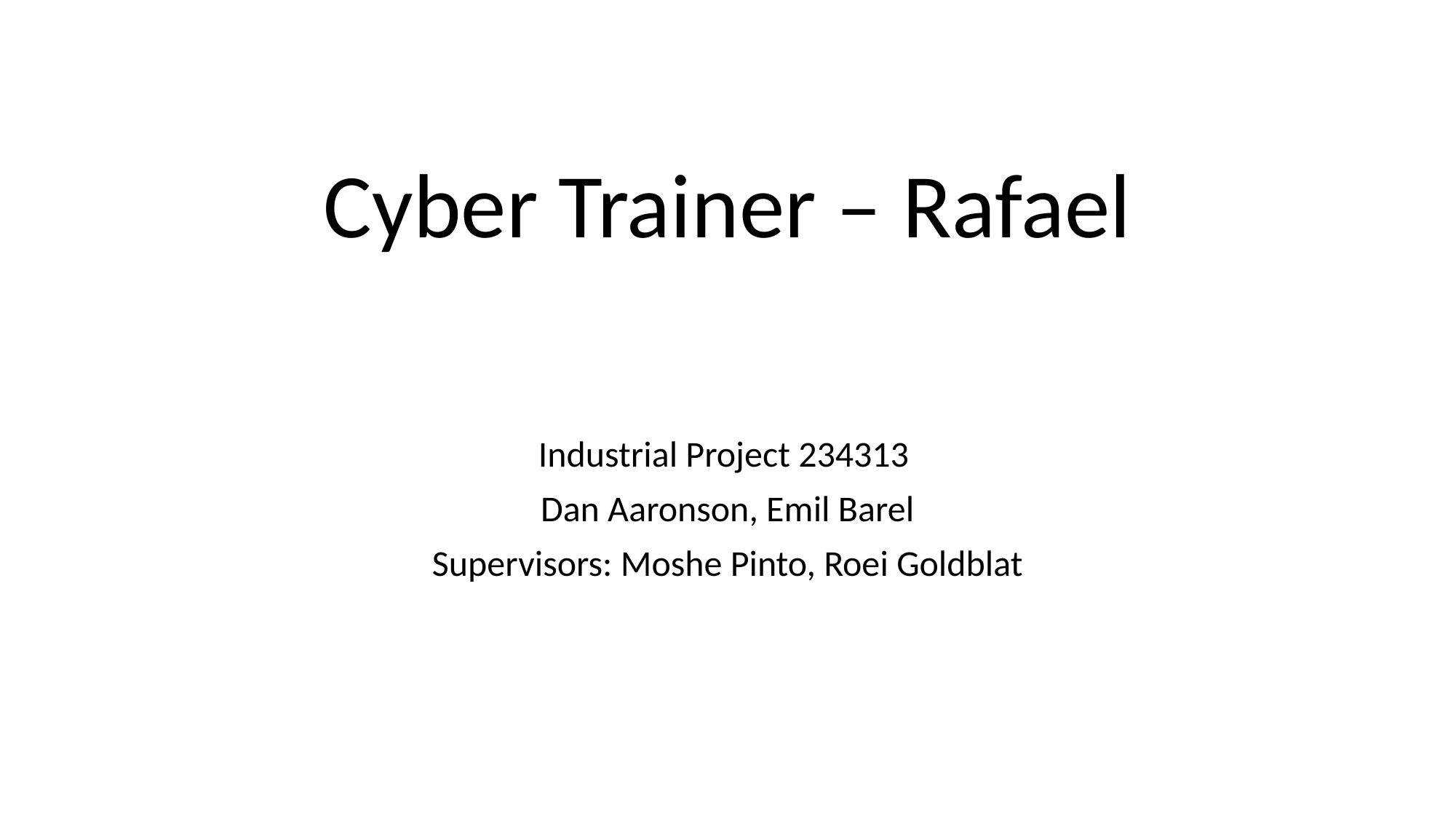

# Cyber Trainer – Rafael
Industrial Project 234313
Dan Aaronson, Emil Barel
Supervisors: Moshe Pinto, Roei Goldblat